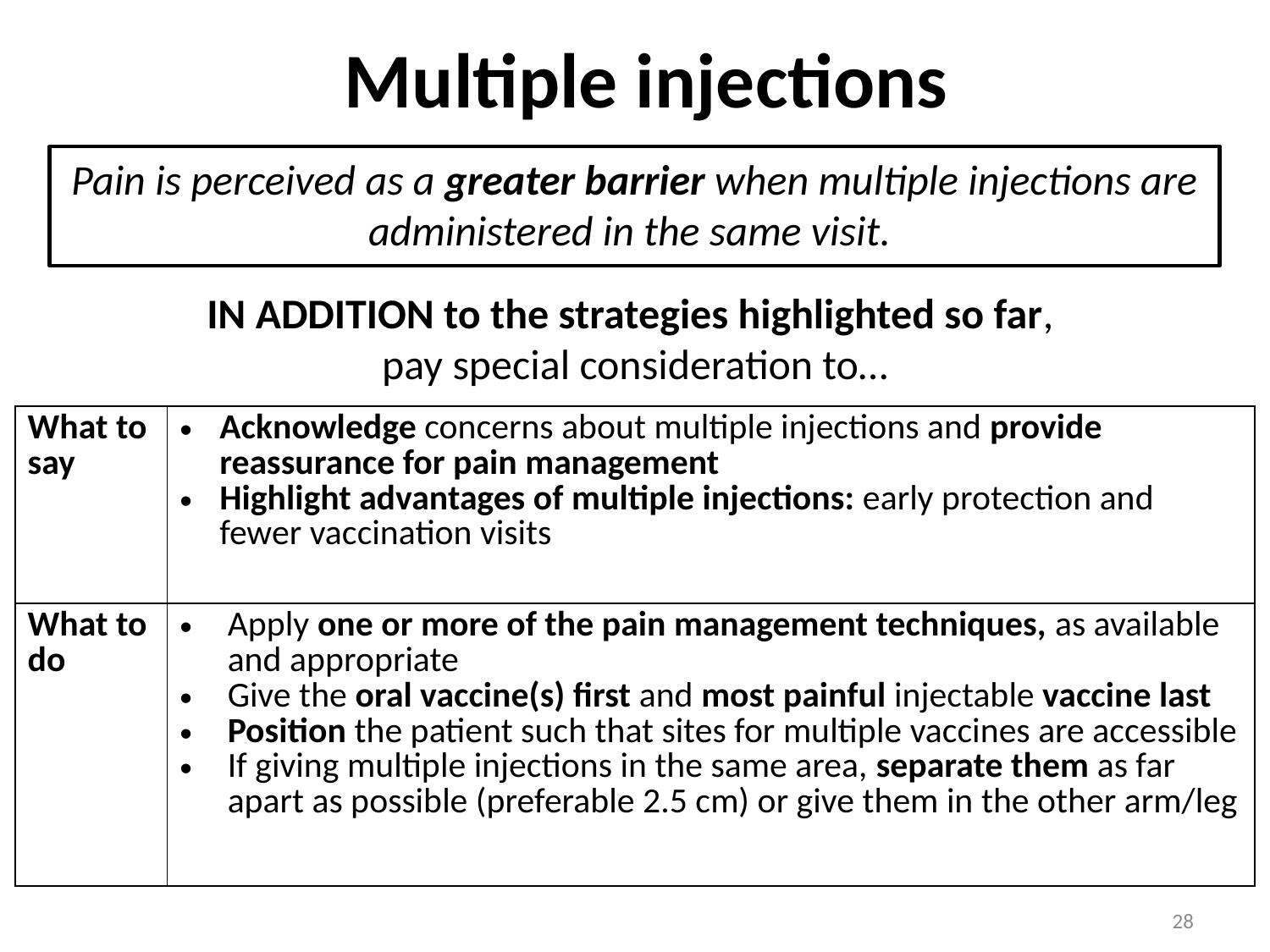

# Multiple injections
Pain is perceived as a greater barrier when multiple injections are administered in the same visit.
IN ADDITION to the strategies highlighted so far,
pay special consideration to…
| What to say | Acknowledge concerns about multiple injections and provide reassurance for pain management Highlight advantages of multiple injections: early protection and fewer vaccination visits |
| --- | --- |
| What to do | Apply one or more of the pain management techniques, as available and appropriate Give the oral vaccine(s) first and most painful injectable vaccine last Position the patient such that sites for multiple vaccines are accessible If giving multiple injections in the same area, separate them as far apart as possible (preferable 2.5 cm) or give them in the other arm/leg |
28